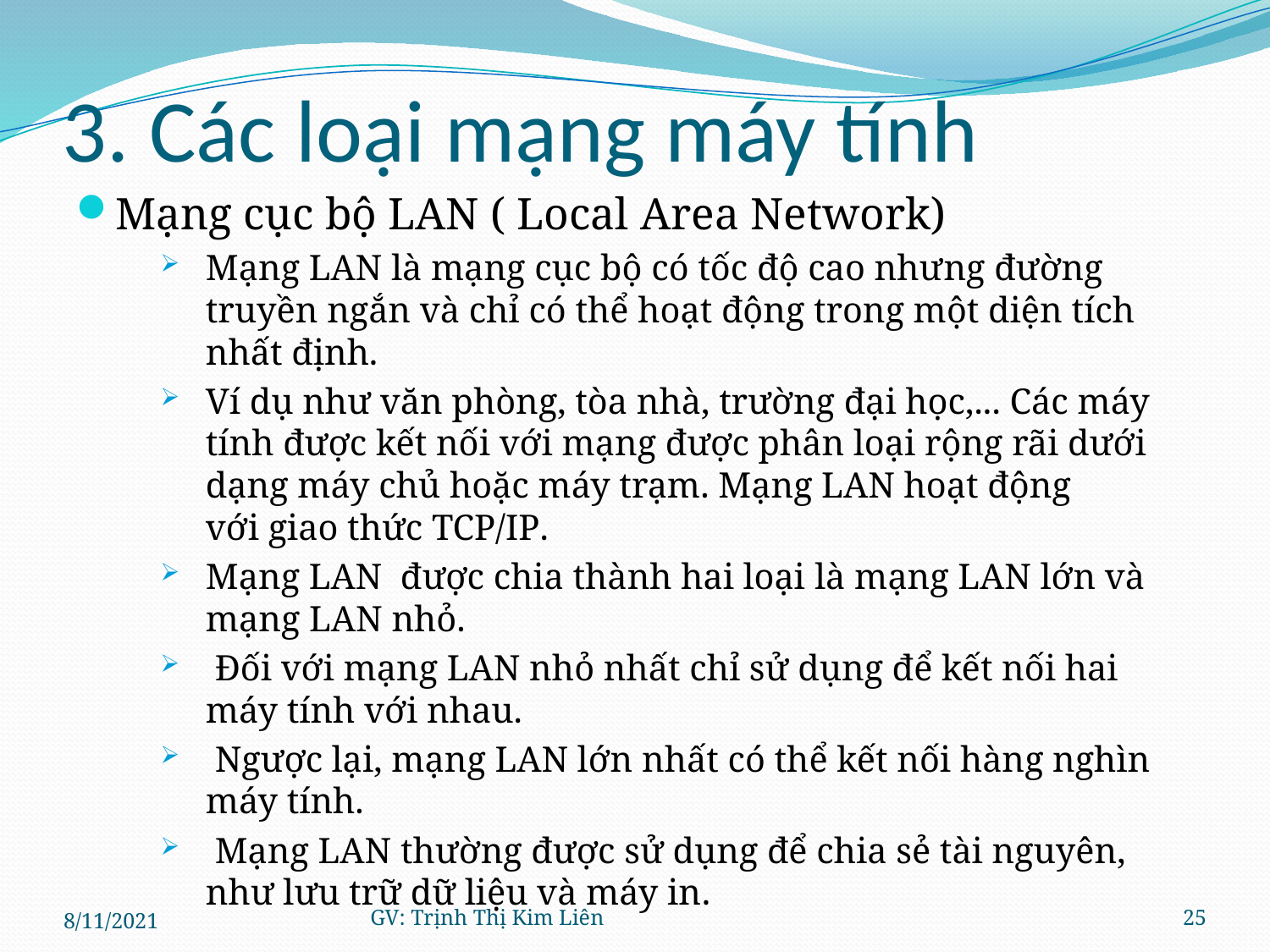

# 3. Các loại mạng máy tính
Mạng cục bộ LAN ( Local Area Network)
Mạng LAN là mạng cục bộ có tốc độ cao nhưng đường truyền ngắn và chỉ có thể hoạt động trong một diện tích nhất định.
Ví dụ như văn phòng, tòa nhà, trường đại học,... Các máy tính được kết nối với mạng được phân loại rộng rãi dưới dạng máy chủ hoặc máy trạm. Mạng LAN hoạt động với giao thức TCP/IP.
Mạng LAN  được chia thành hai loại là mạng LAN lớn và mạng LAN nhỏ.
 Đối với mạng LAN nhỏ nhất chỉ sử dụng để kết nối hai máy tính với nhau.
 Ngược lại, mạng LAN lớn nhất có thể kết nối hàng nghìn máy tính.
 Mạng LAN thường được sử dụng để chia sẻ tài nguyên, như lưu trữ dữ liệu và máy in.
8/11/2021
GV: Trịnh Thị Kim Liên
25